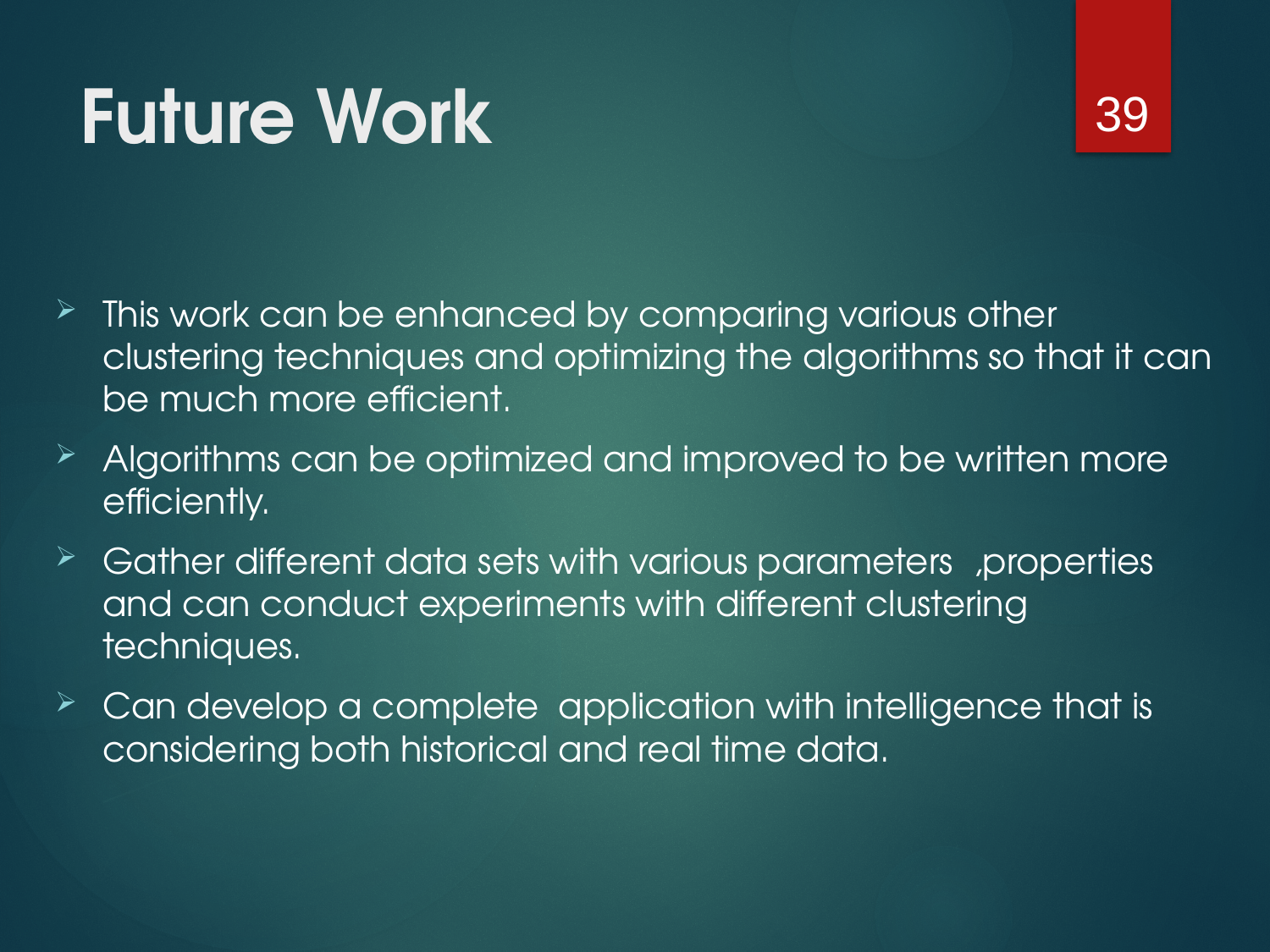

39
# Future Work
This work can be enhanced by comparing various other clustering techniques and optimizing the algorithms so that it can be much more efficient.
Algorithms can be optimized and improved to be written more efficiently.
Gather different data sets with various parameters  ,properties and can conduct experiments with different clustering techniques.
Can develop a complete  application with intelligence that is considering both historical and real time data.